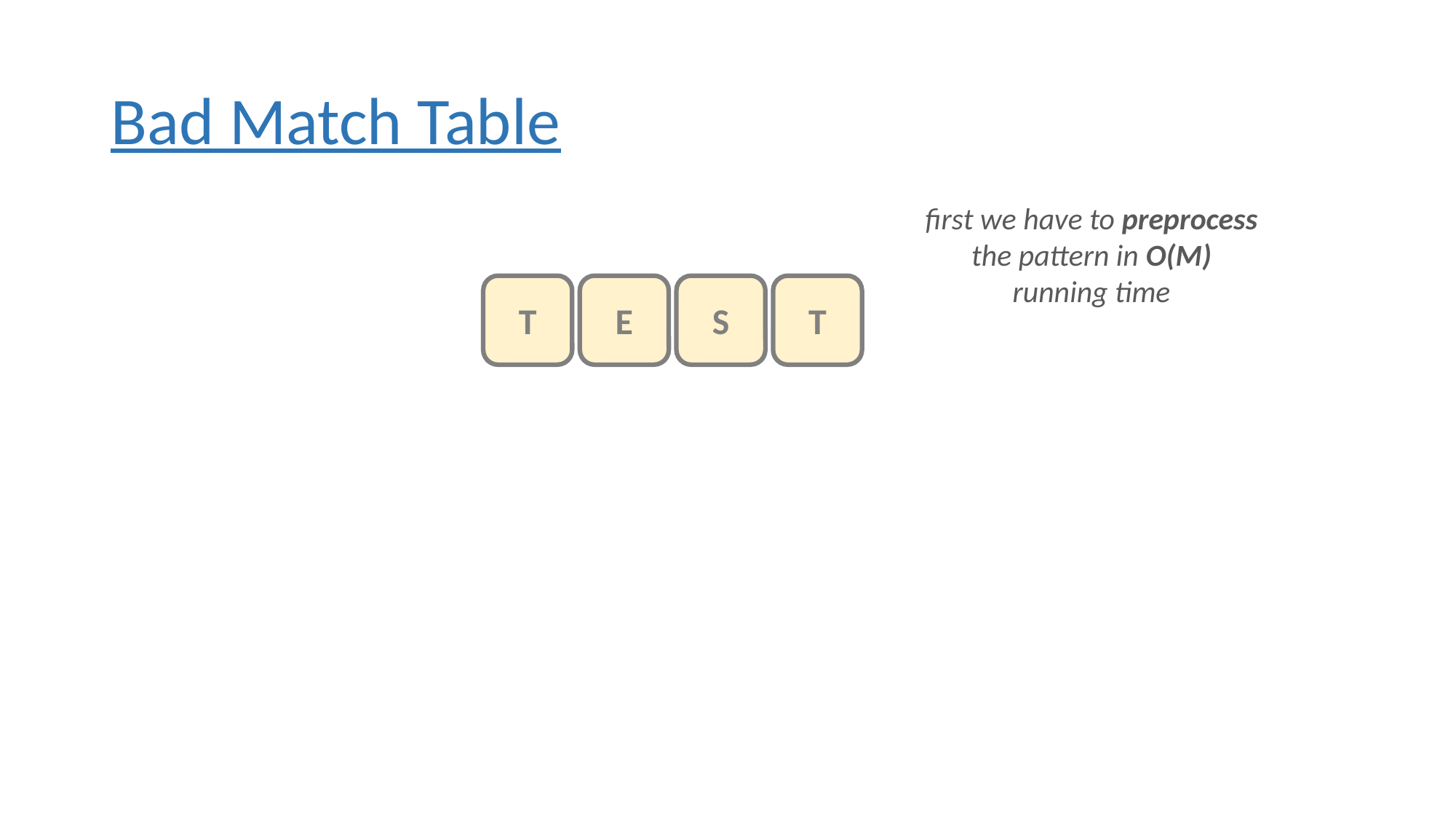

# Bad Match Table
first we have to preprocess
the pattern in O(M)
running time
T
E
S
T